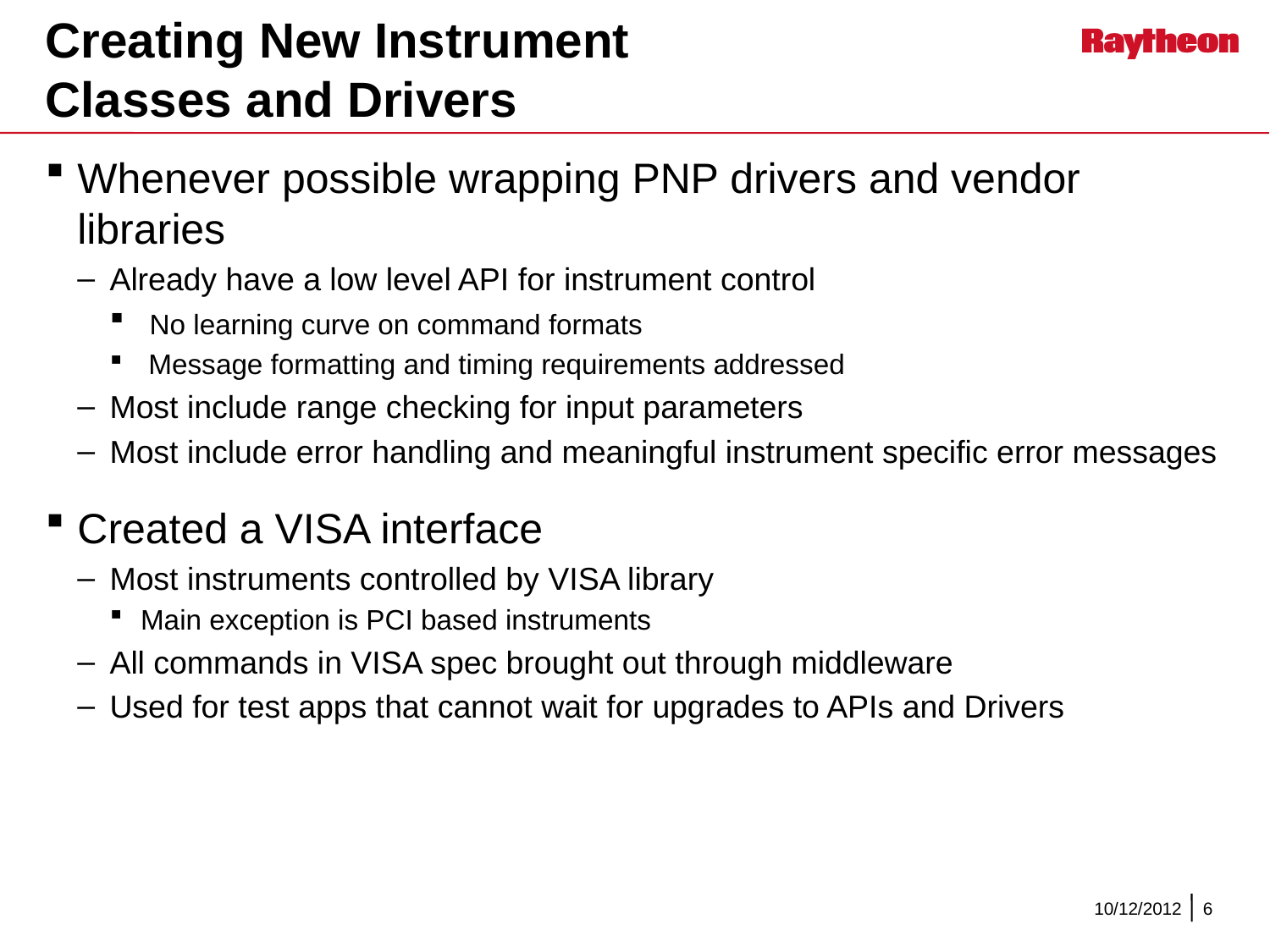

# Creating New Instrument Classes and Drivers
Whenever possible wrapping PNP drivers and vendor libraries
Already have a low level API for instrument control
 No learning curve on command formats
 Message formatting and timing requirements addressed
Most include range checking for input parameters
Most include error handling and meaningful instrument specific error messages
Created a VISA interface
Most instruments controlled by VISA library
Main exception is PCI based instruments
All commands in VISA spec brought out through middleware
Used for test apps that cannot wait for upgrades to APIs and Drivers
10/12/2012
6